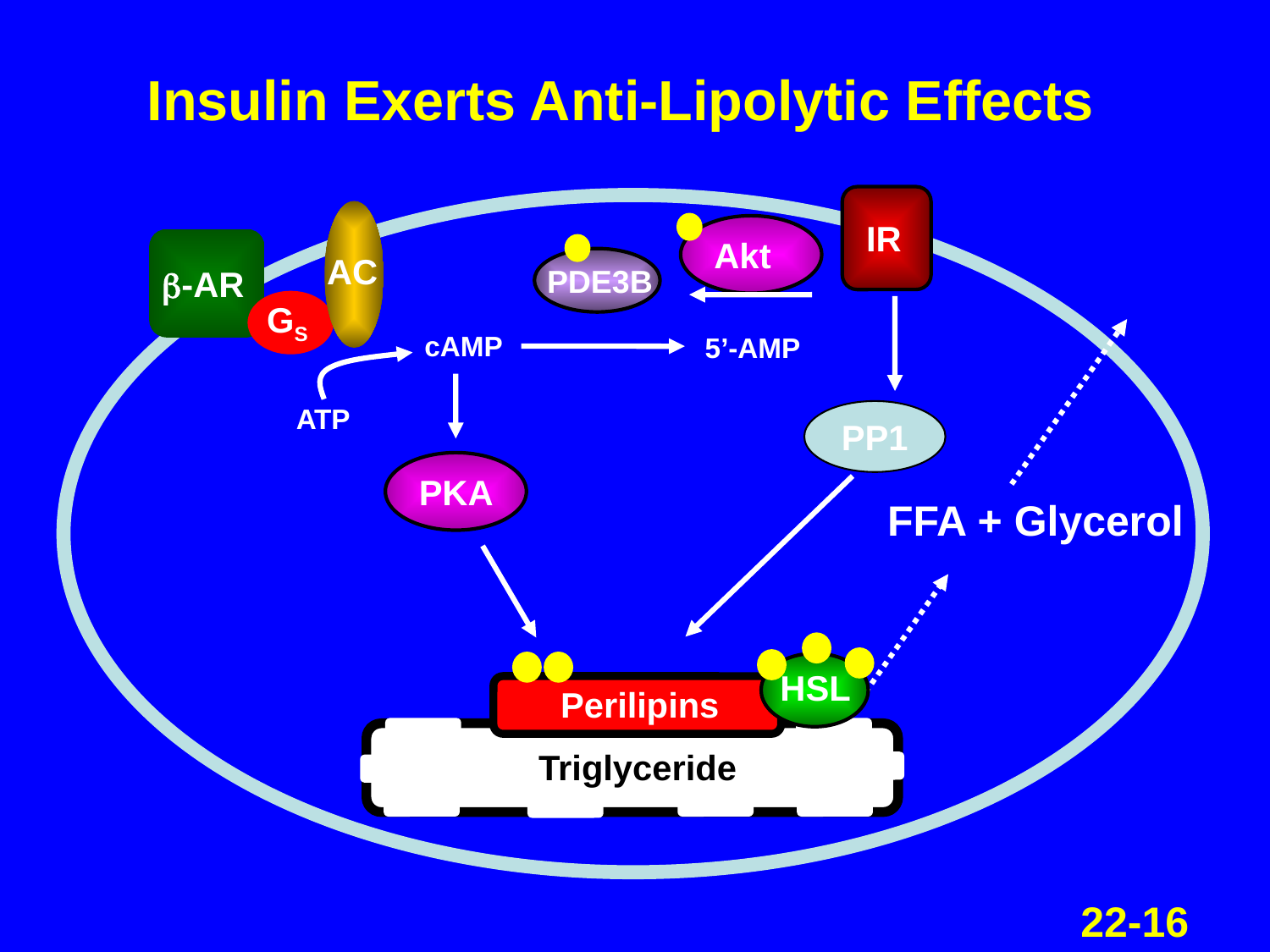

# Insulin Exerts Anti-Lipolytic Effects

IR

Akt

β-AR
AC

PDE3B

GS

PP1

cAMP
5’-AMP

ATP

PKA

FFA + Glycerol

HSL

Perilipins

Triglyceride
22-16